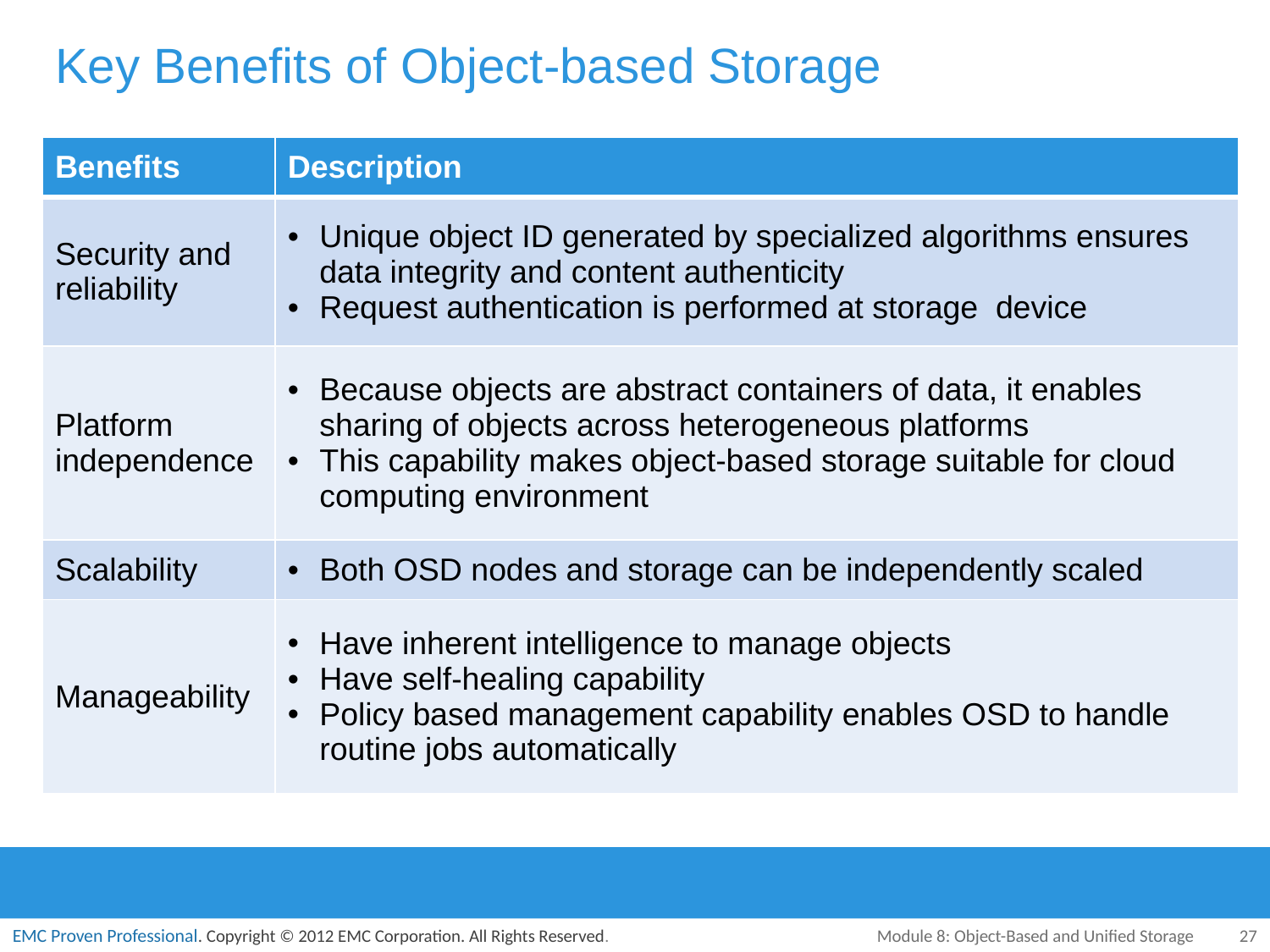

# Key Benefits of Object-based Storage
| Benefits | Description |
| --- | --- |
| Security and reliability | Unique object ID generated by specialized algorithms ensures data integrity and content authenticity Request authentication is performed at storage device |
| Platform independence | Because objects are abstract containers of data, it enables sharing of objects across heterogeneous platforms This capability makes object-based storage suitable for cloud computing environment |
| Scalability | Both OSD nodes and storage can be independently scaled |
| Manageability | Have inherent intelligence to manage objects Have self-healing capability Policy based management capability enables OSD to handle routine jobs automatically |
Module 8: Object-Based and Unified Storage
27